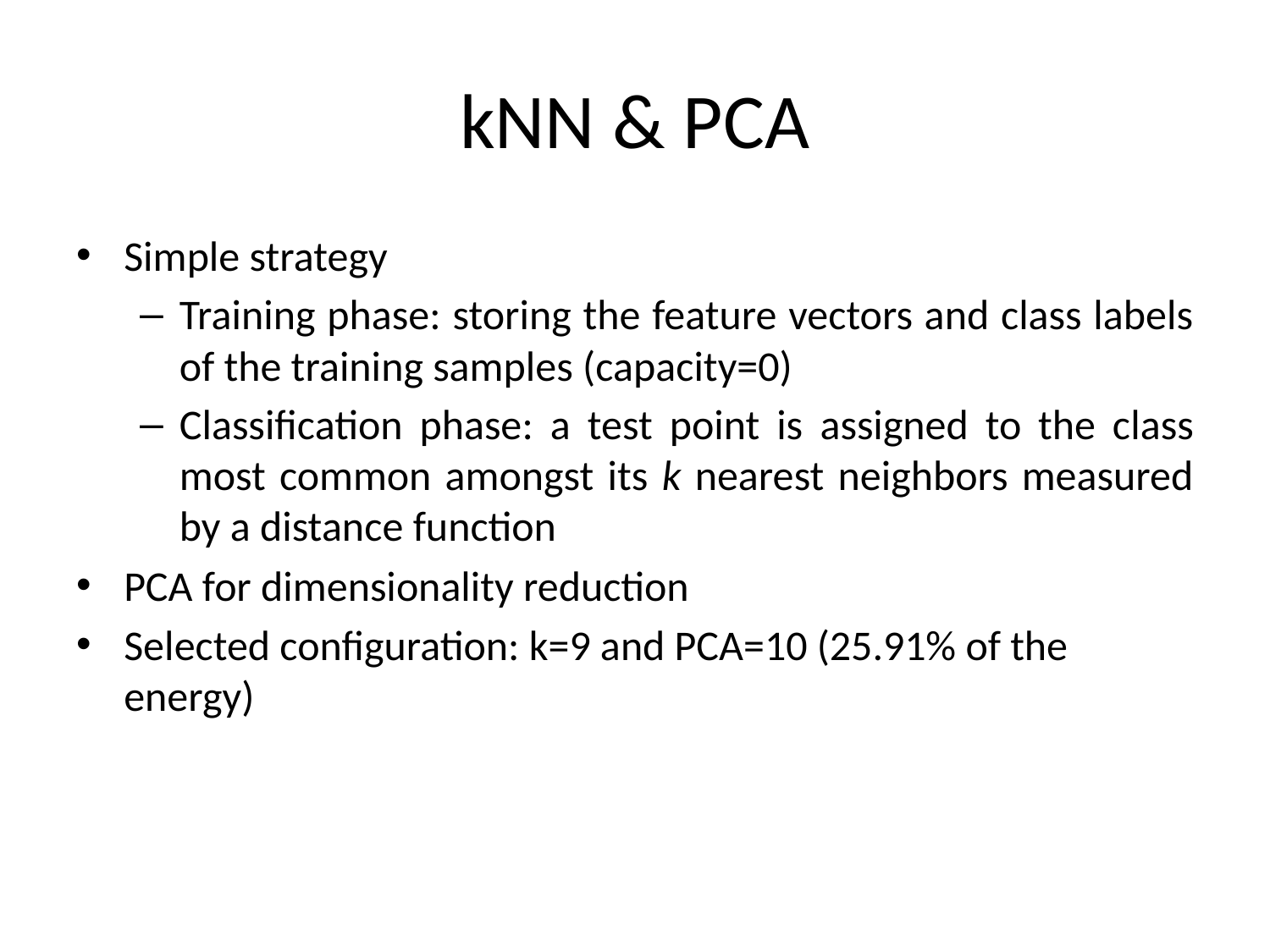

# kNN & PCA
Simple strategy
Training phase: storing the feature vectors and class labels of the training samples (capacity=0)
Classification phase: a test point is assigned to the class most common amongst its k nearest neighbors measured by a distance function
PCA for dimensionality reduction
Selected configuration: k=9 and PCA=10 (25.91% of the energy)